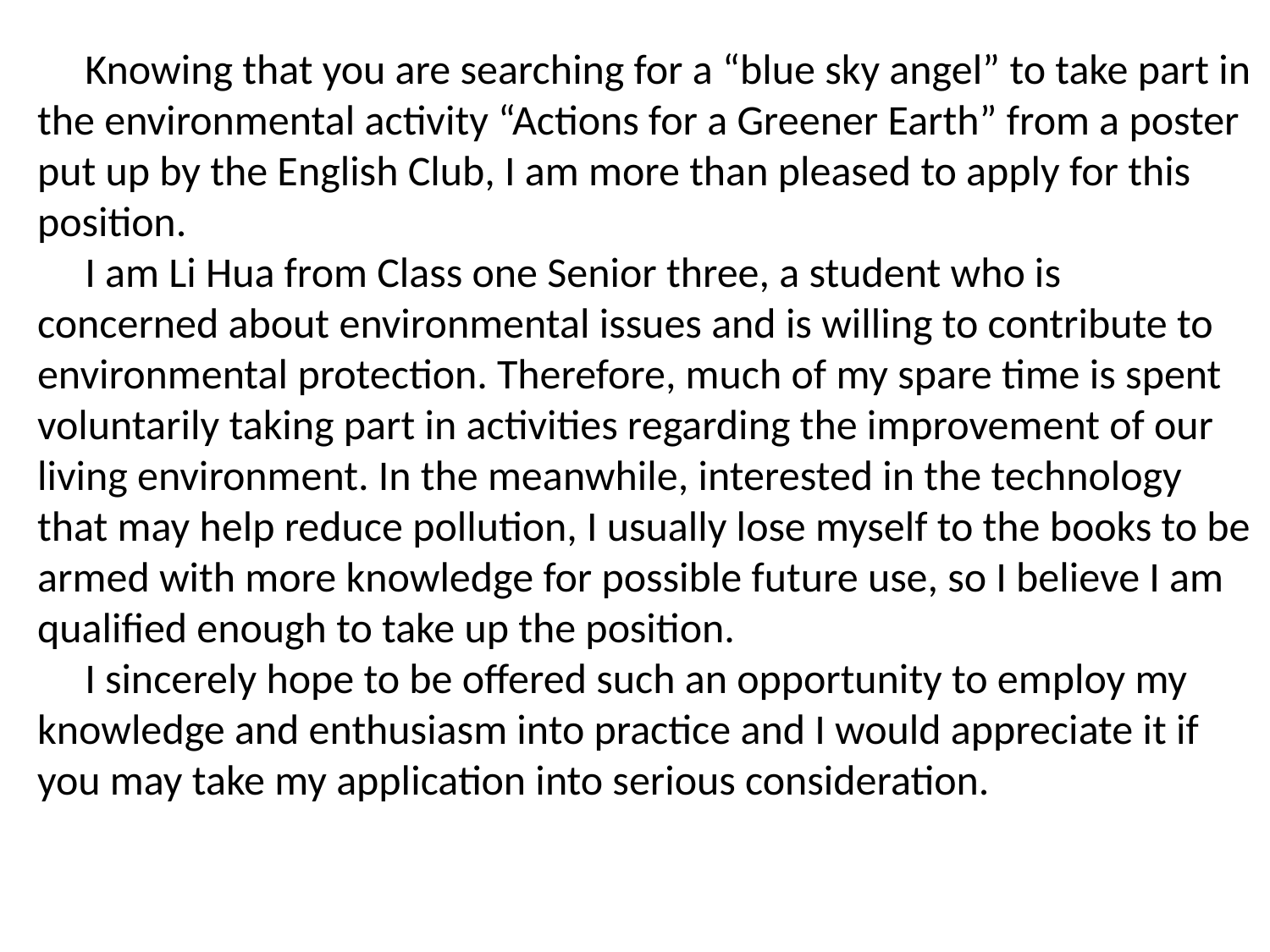

Knowing that you are searching for a “blue sky angel” to take part in the environmental activity “Actions for a Greener Earth” from a poster put up by the English Club, I am more than pleased to apply for this position.
     I am Li Hua from Class one Senior three, a student who is concerned about environmental issues and is willing to contribute to environmental protection. Therefore, much of my spare time is spent voluntarily taking part in activities regarding the improvement of our living environment. In the meanwhile, interested in the technology that may help reduce pollution, I usually lose myself to the books to be armed with more knowledge for possible future use, so I believe I am qualified enough to take up the position.
     I sincerely hope to be offered such an opportunity to employ my knowledge and enthusiasm into practice and I would appreciate it if you may take my application into serious consideration.